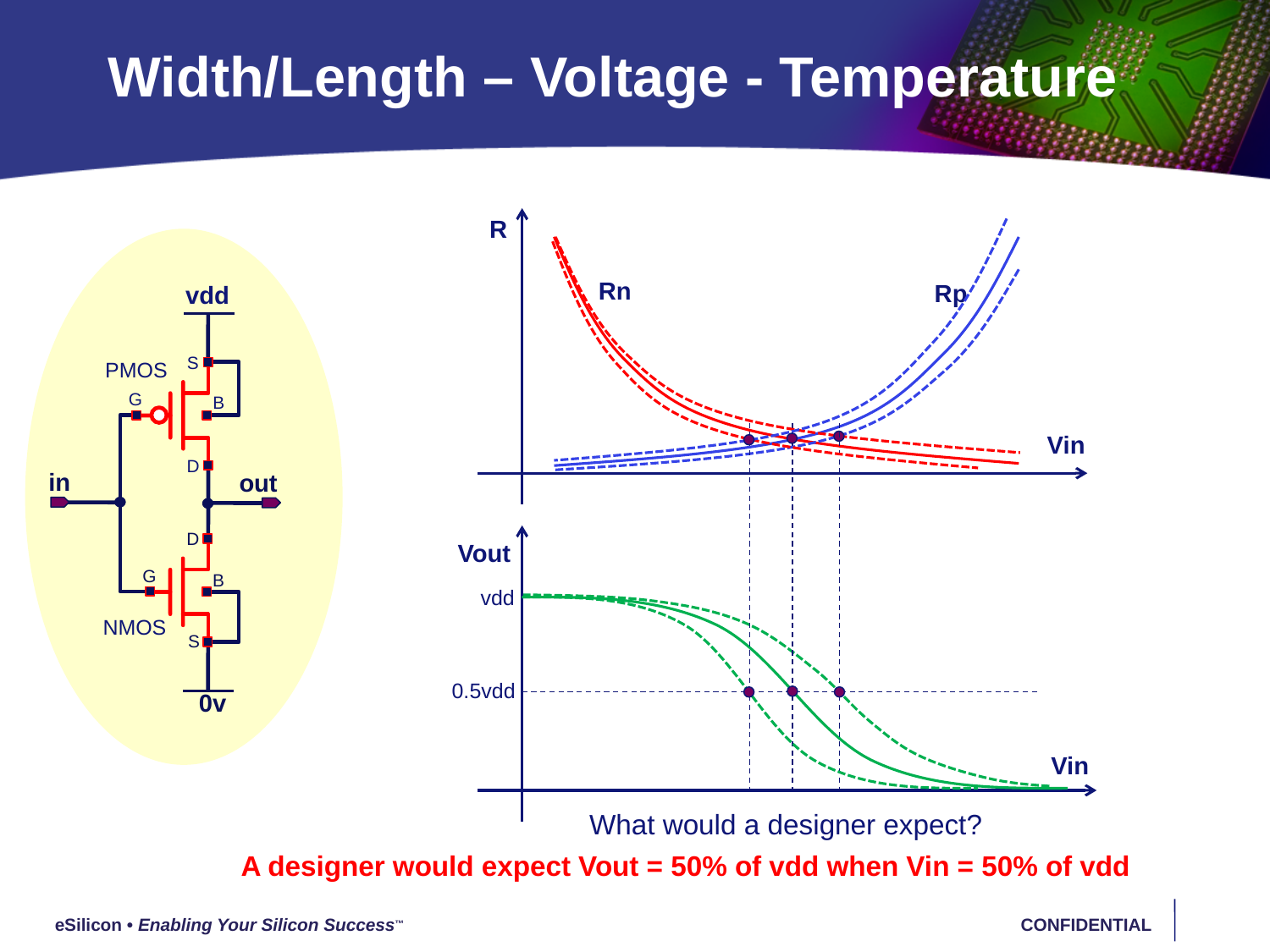

# Width/Length – Voltage - Temperature
R

vdd

S

G
B
D

in
out

D

G
B
S

0v
PMOS
NMOS

Rn
Rp
Vin

Vout
vdd

0.5vdd

Vin
What would a designer expect?
A designer would expect Vout = 50% of vdd when Vin = 50% of vdd